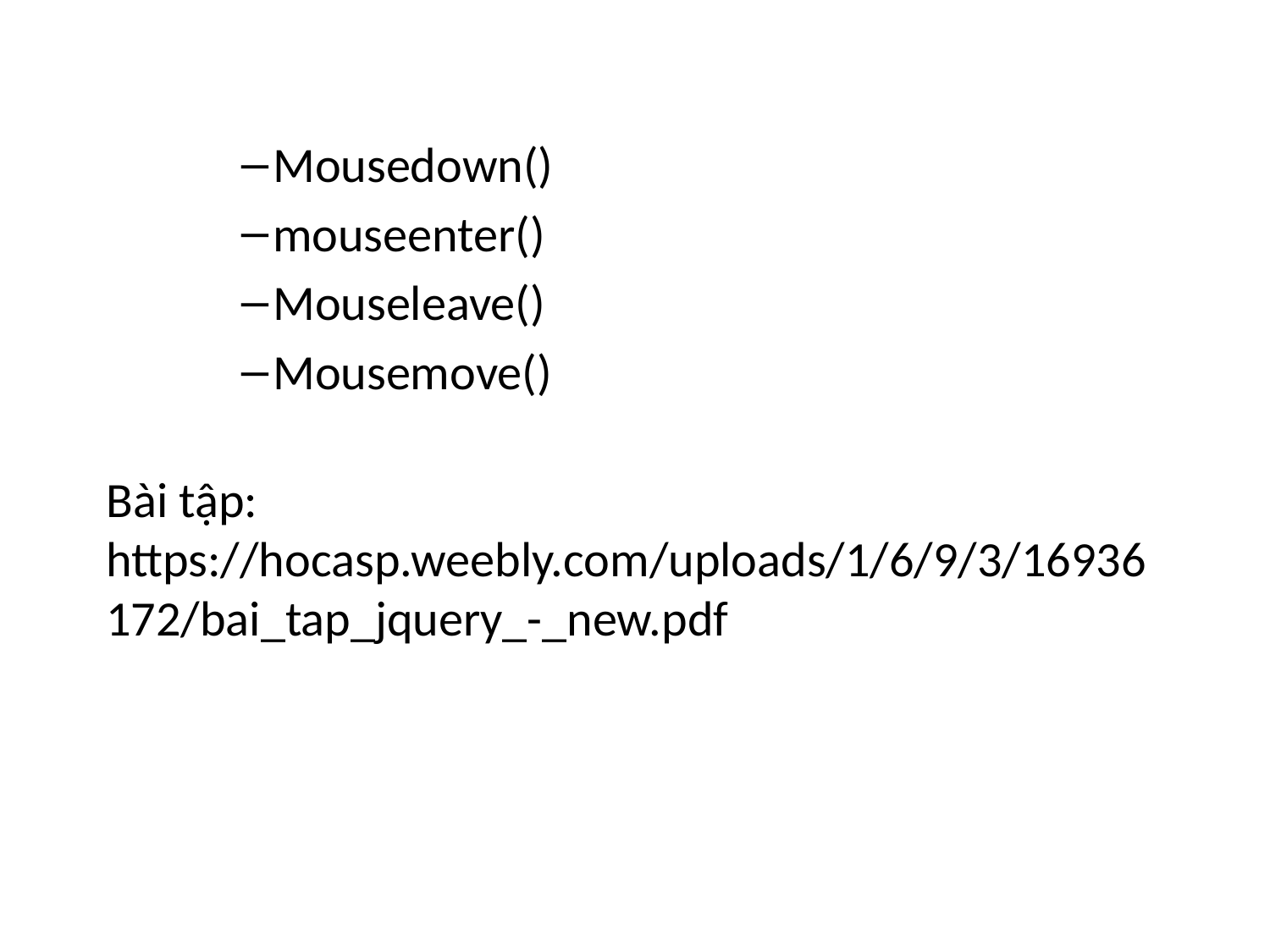

Mousedown()
mouseenter()
Mouseleave()
Mousemove()

Bài tập: https://hocasp.weebly.com/uploads/1/6/9/3/16936172/bai_tap_jquery_-_new.pdf